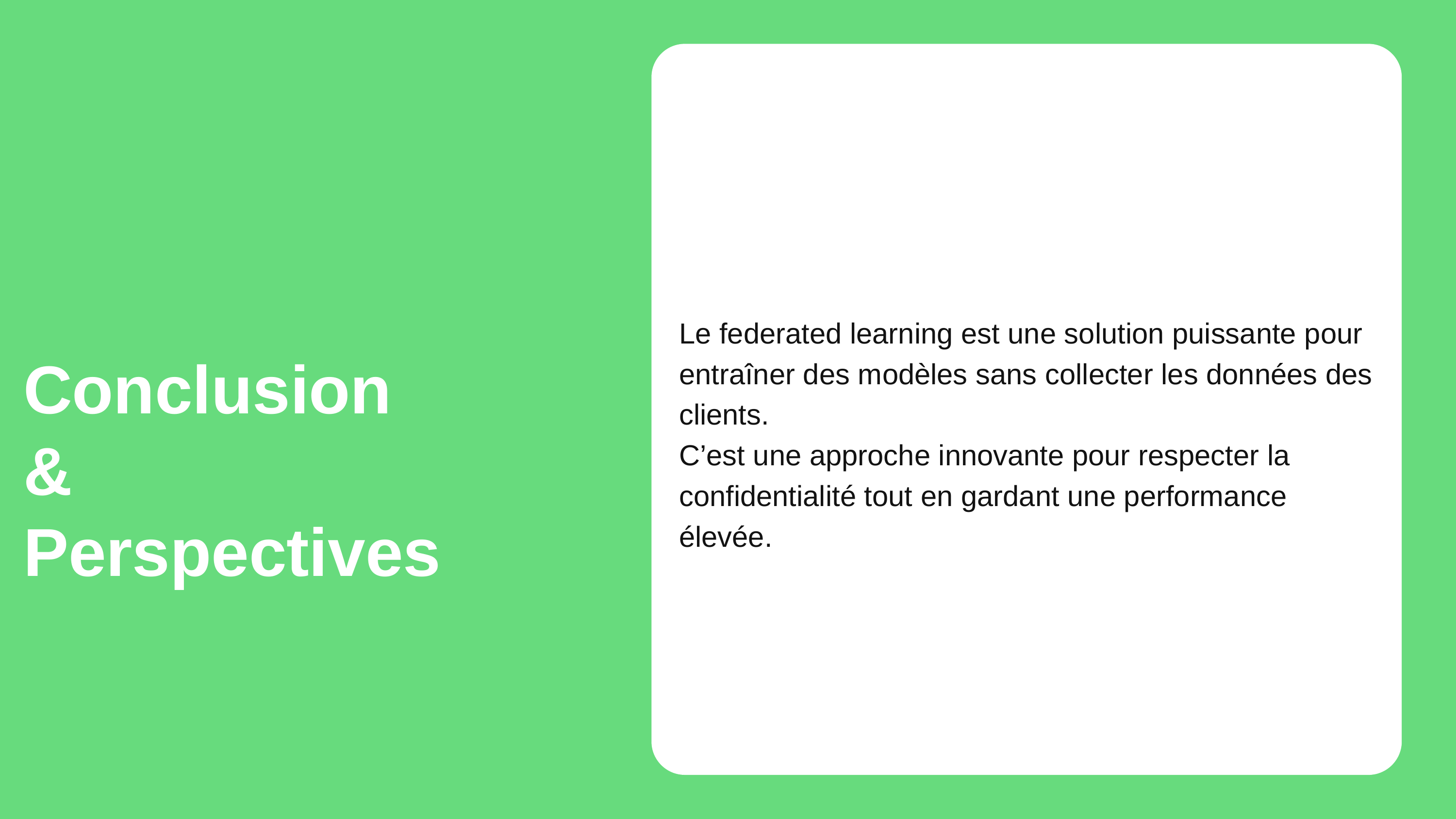

Le federated learning est une solution puissante pour entraîner des modèles sans collecter les données des clients.
C’est une approche innovante pour respecter la confidentialité tout en gardant une performance élevée.

Conclusion & Perspectives